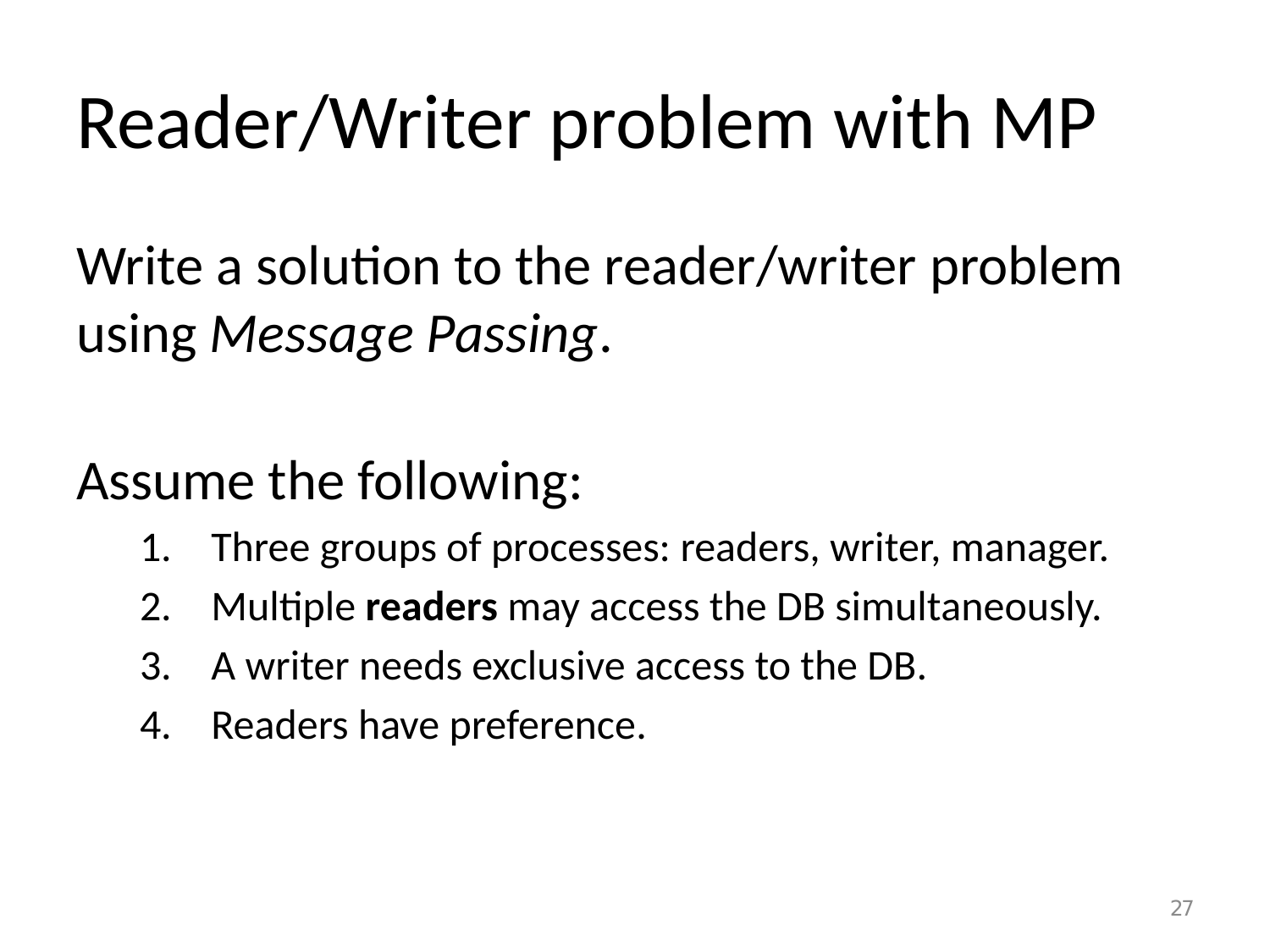

# Reader/Writer problem with MP
Write a solution to the reader/writer problem using Message Passing.
Assume the following:
Three groups of processes: readers, writer, manager.
Multiple readers may access the DB simultaneously.
A writer needs exclusive access to the DB.
Readers have preference.
27